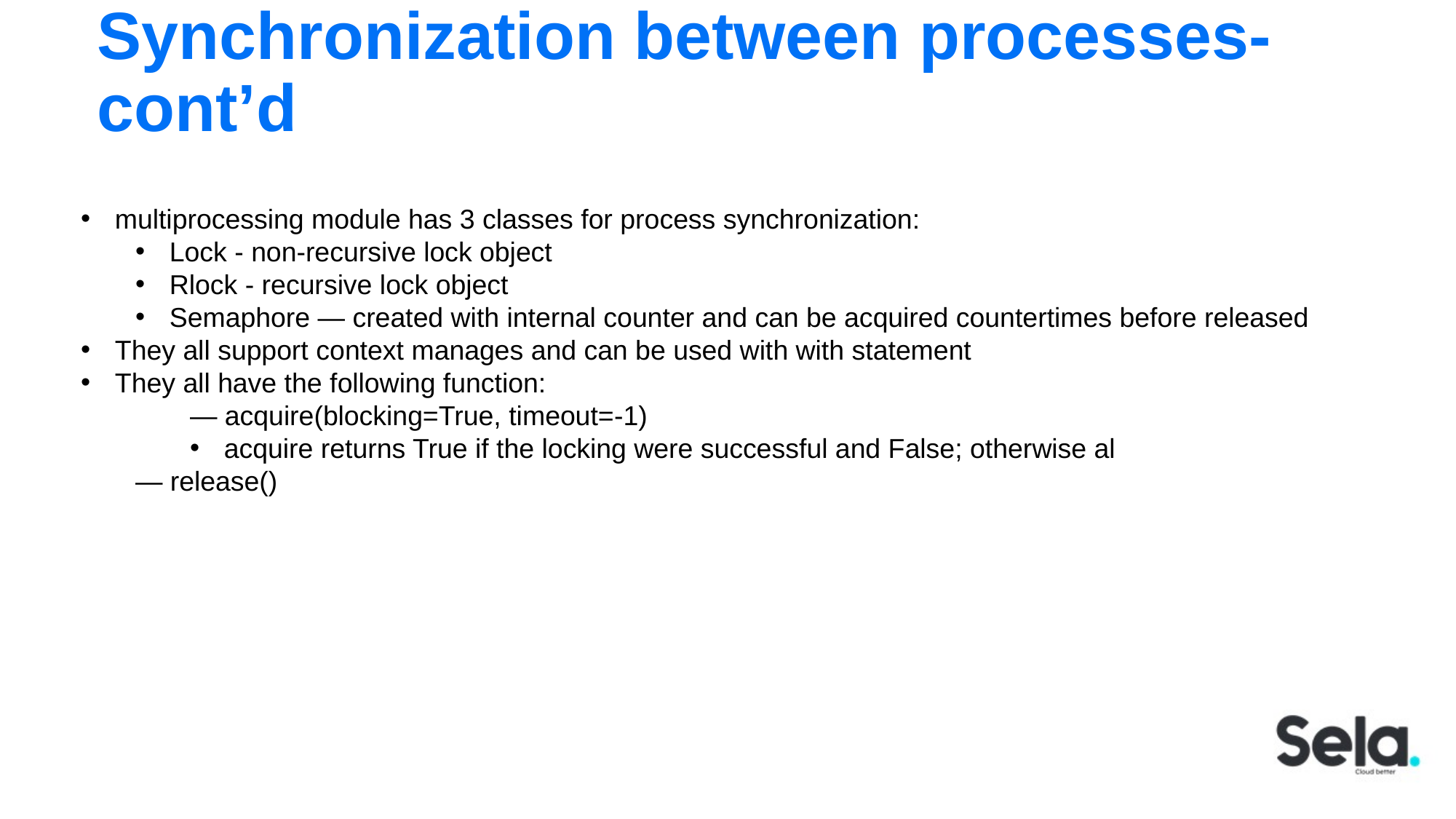

# Synchronization between processes-cont’d
multiprocessing module has 3 classes for process synchronization:
Lock - non-recursive lock object
Rlock - recursive lock object
Semaphore — created with internal counter and can be acquired countertimes before released
They all support context manages and can be used with with statement
They all have the following function:
	— acquire(blocking=True, timeout=-1)
acquire returns True if the locking were successful and False; otherwise al
— release()